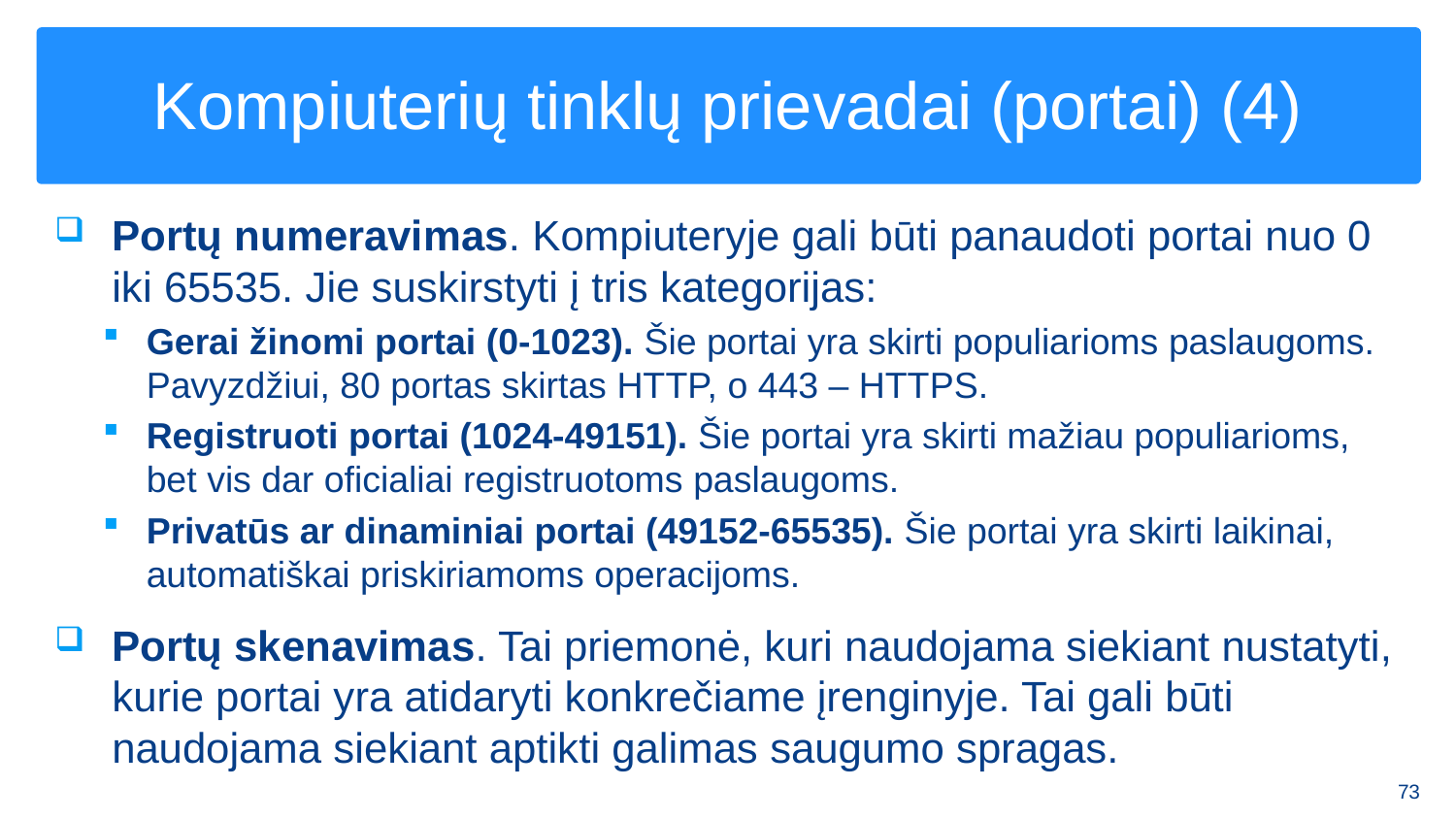

# Kompiuterių tinklų prievadai (portai) (4)
Portų numeravimas. Kompiuteryje gali būti panaudoti portai nuo 0 iki 65535. Jie suskirstyti į tris kategorijas:
Gerai žinomi portai (0-1023). Šie portai yra skirti populiarioms paslaugoms. Pavyzdžiui, 80 portas skirtas HTTP, o 443 – HTTPS.
Registruoti portai (1024-49151). Šie portai yra skirti mažiau populiarioms, bet vis dar oficialiai registruotoms paslaugoms.
Privatūs ar dinaminiai portai (49152-65535). Šie portai yra skirti laikinai, automatiškai priskiriamoms operacijoms.
Portų skenavimas. Tai priemonė, kuri naudojama siekiant nustatyti, kurie portai yra atidaryti konkrečiame įrenginyje. Tai gali būti naudojama siekiant aptikti galimas saugumo spragas.

73